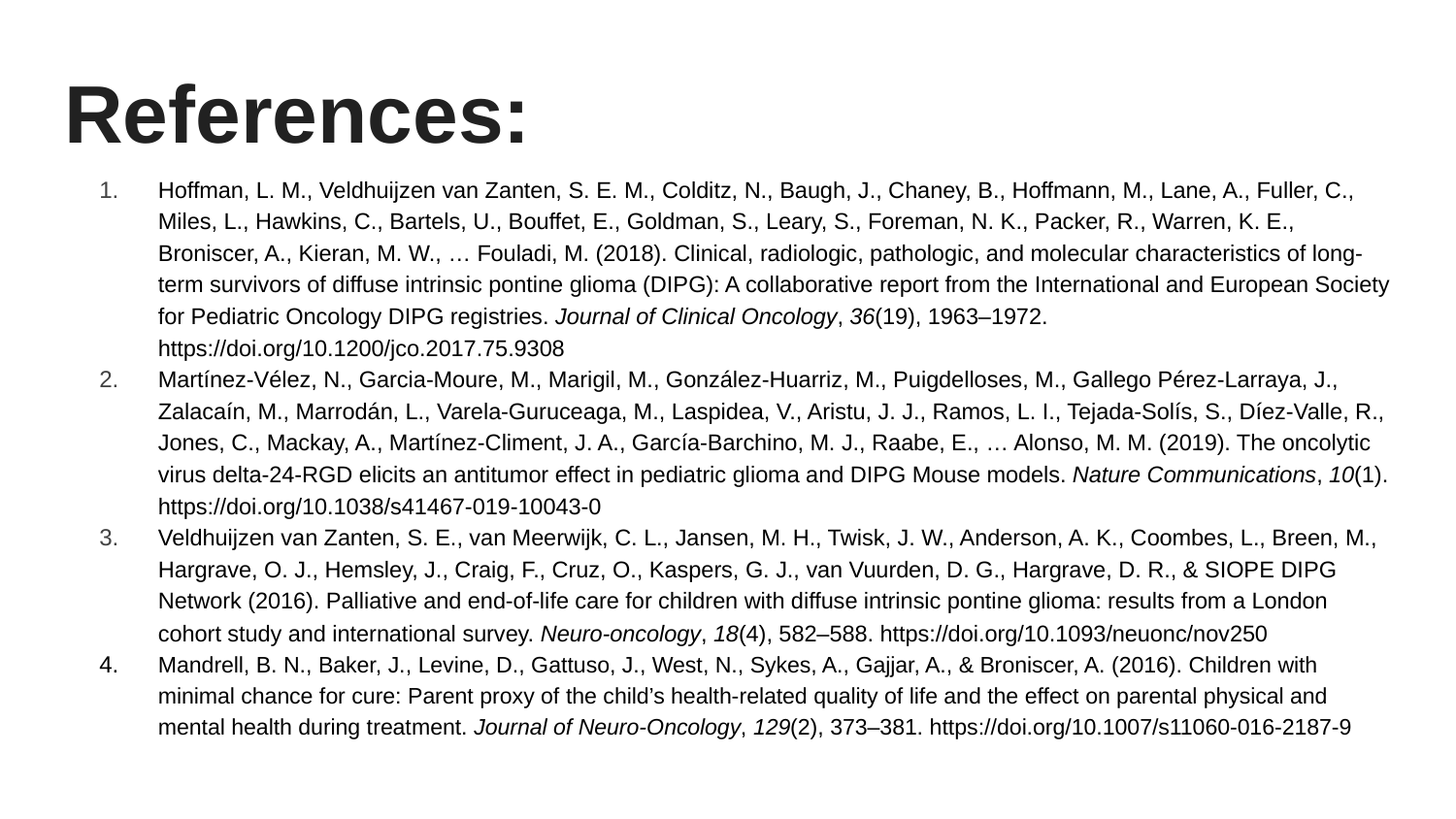

# References:
Hoffman, L. M., Veldhuijzen van Zanten, S. E. M., Colditz, N., Baugh, J., Chaney, B., Hoffmann, M., Lane, A., Fuller, C., Miles, L., Hawkins, C., Bartels, U., Bouffet, E., Goldman, S., Leary, S., Foreman, N. K., Packer, R., Warren, K. E., Broniscer, A., Kieran, M. W., … Fouladi, M. (2018). Clinical, radiologic, pathologic, and molecular characteristics of long-term survivors of diffuse intrinsic pontine glioma (DIPG): A collaborative report from the International and European Society for Pediatric Oncology DIPG registries. Journal of Clinical Oncology, 36(19), 1963–1972. https://doi.org/10.1200/jco.2017.75.9308
Martínez-Vélez, N., Garcia-Moure, M., Marigil, M., González-Huarriz, M., Puigdelloses, M., Gallego Pérez-Larraya, J., Zalacaín, M., Marrodán, L., Varela-Guruceaga, M., Laspidea, V., Aristu, J. J., Ramos, L. I., Tejada-Solís, S., Díez-Valle, R., Jones, C., Mackay, A., Martínez-Climent, J. A., García-Barchino, M. J., Raabe, E., … Alonso, M. M. (2019). The oncolytic virus delta-24-RGD elicits an antitumor effect in pediatric glioma and DIPG Mouse models. Nature Communications, 10(1). https://doi.org/10.1038/s41467-019-10043-0
Veldhuijzen van Zanten, S. E., van Meerwijk, C. L., Jansen, M. H., Twisk, J. W., Anderson, A. K., Coombes, L., Breen, M., Hargrave, O. J., Hemsley, J., Craig, F., Cruz, O., Kaspers, G. J., van Vuurden, D. G., Hargrave, D. R., & SIOPE DIPG Network (2016). Palliative and end-of-life care for children with diffuse intrinsic pontine glioma: results from a London cohort study and international survey. Neuro-oncology, 18(4), 582–588. https://doi.org/10.1093/neuonc/nov250
Mandrell, B. N., Baker, J., Levine, D., Gattuso, J., West, N., Sykes, A., Gajjar, A., & Broniscer, A. (2016). Children with minimal chance for cure: Parent proxy of the child’s health-related quality of life and the effect on parental physical and mental health during treatment. Journal of Neuro-Oncology, 129(2), 373–381. https://doi.org/10.1007/s11060-016-2187-9